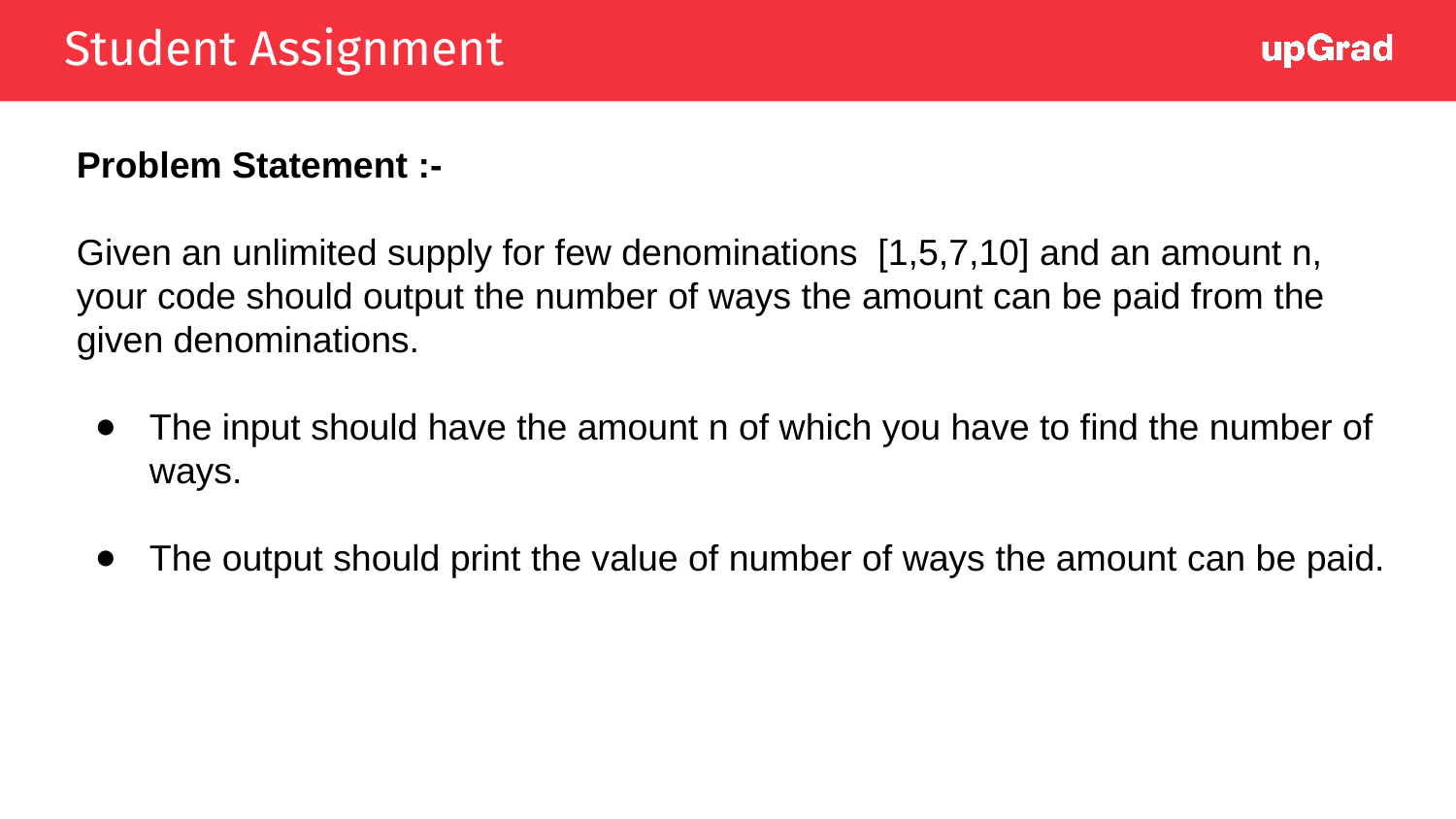

# Student Assignment

Problem Statement :-

Given an unlimited supply for few denominations  [1,5,7,10] and an amount n, your code should output the number of ways the amount can be paid from the given denominations.

The input should have the amount n of which you have to find the number of ways.

The output should print the value of number of ways the amount can be paid.